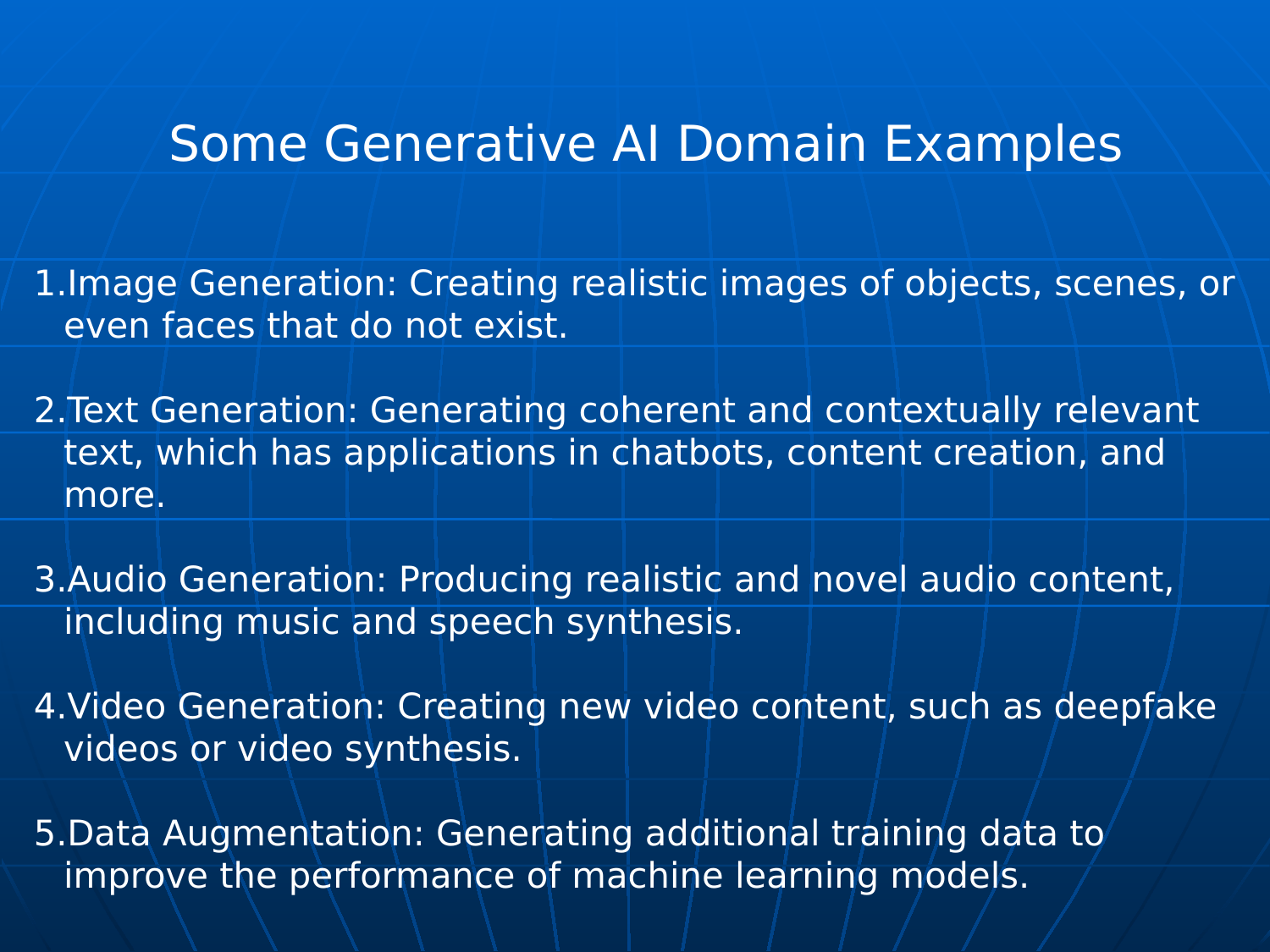

Some Generative AI Domain Examples
Image Generation: Creating realistic images of objects, scenes, or even faces that do not exist.

Text Generation: Generating coherent and contextually relevant text, which has applications in chatbots, content creation, and more.

Audio Generation: Producing realistic and novel audio content, including music and speech synthesis.

Video Generation: Creating new video content, such as deepfake videos or video synthesis.

Data Augmentation: Generating additional training data to improve the performance of machine learning models.